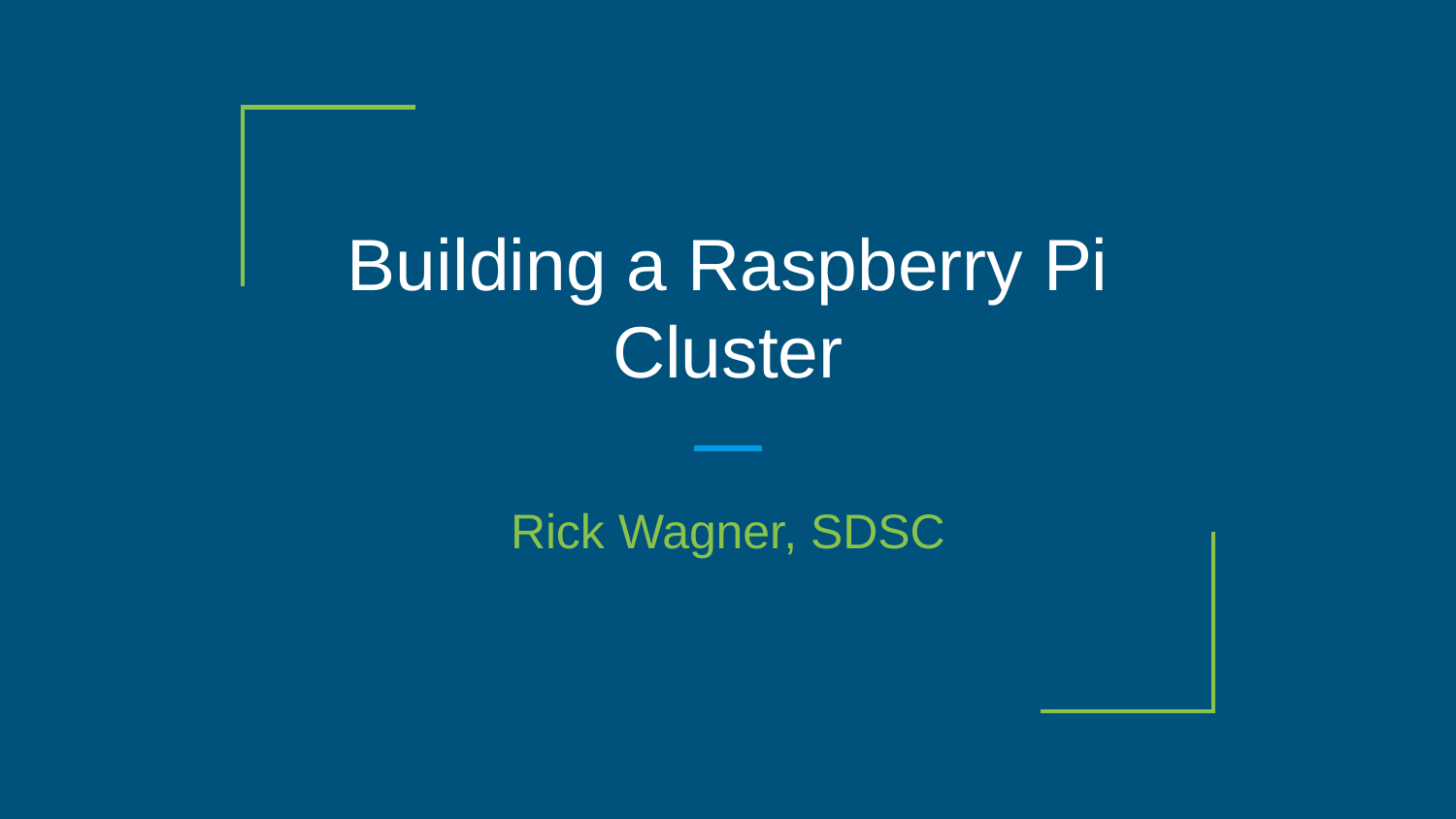

# Building a Raspberry Pi Cluster
Rick Wagner, SDSC